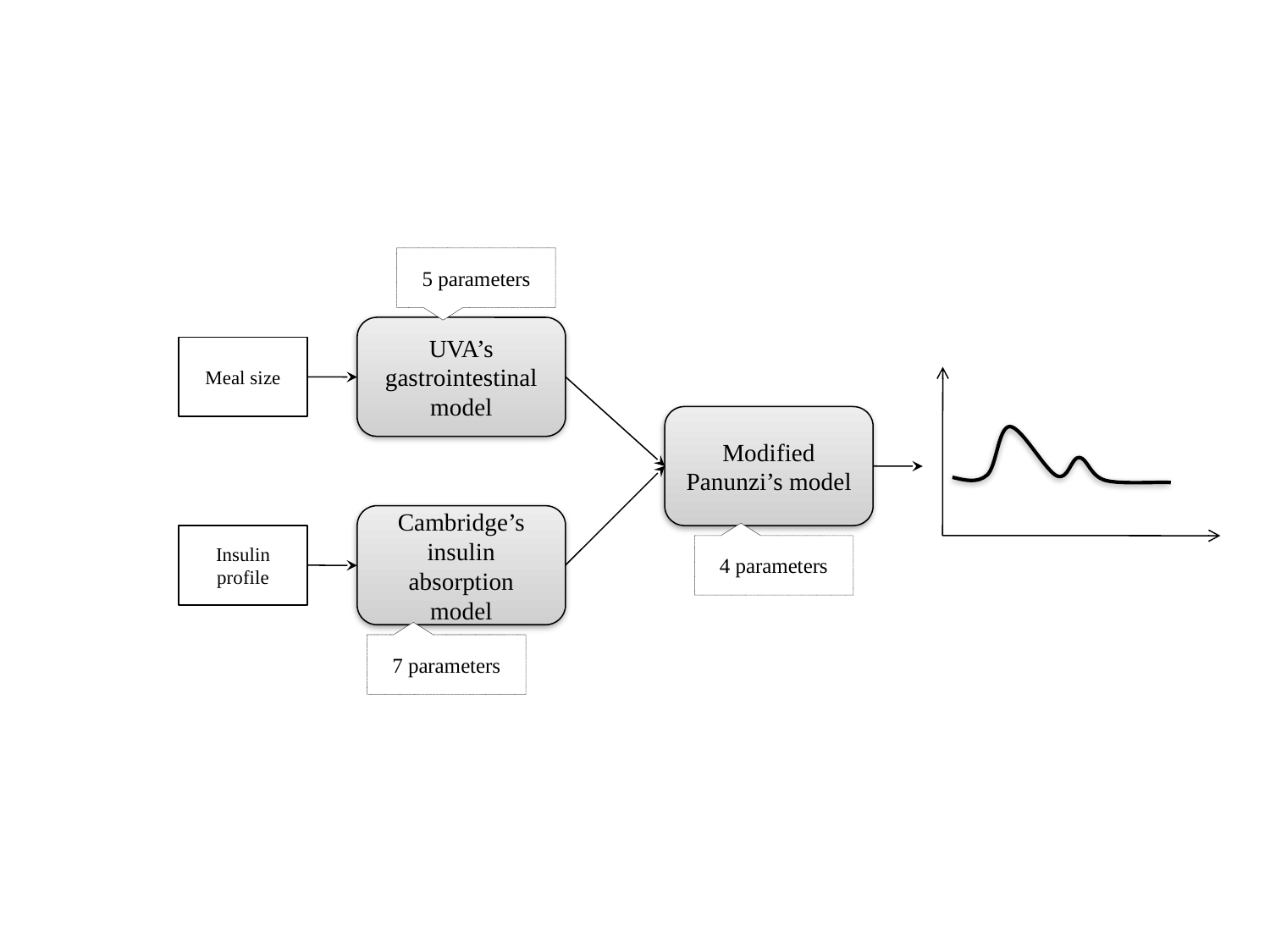

5 parameters
UVA’s gastrointestinal model
Meal size
Modified Panunzi’s model

Cambridge’s insulin absorption model
Insulin profile
4 parameters
7 parameters